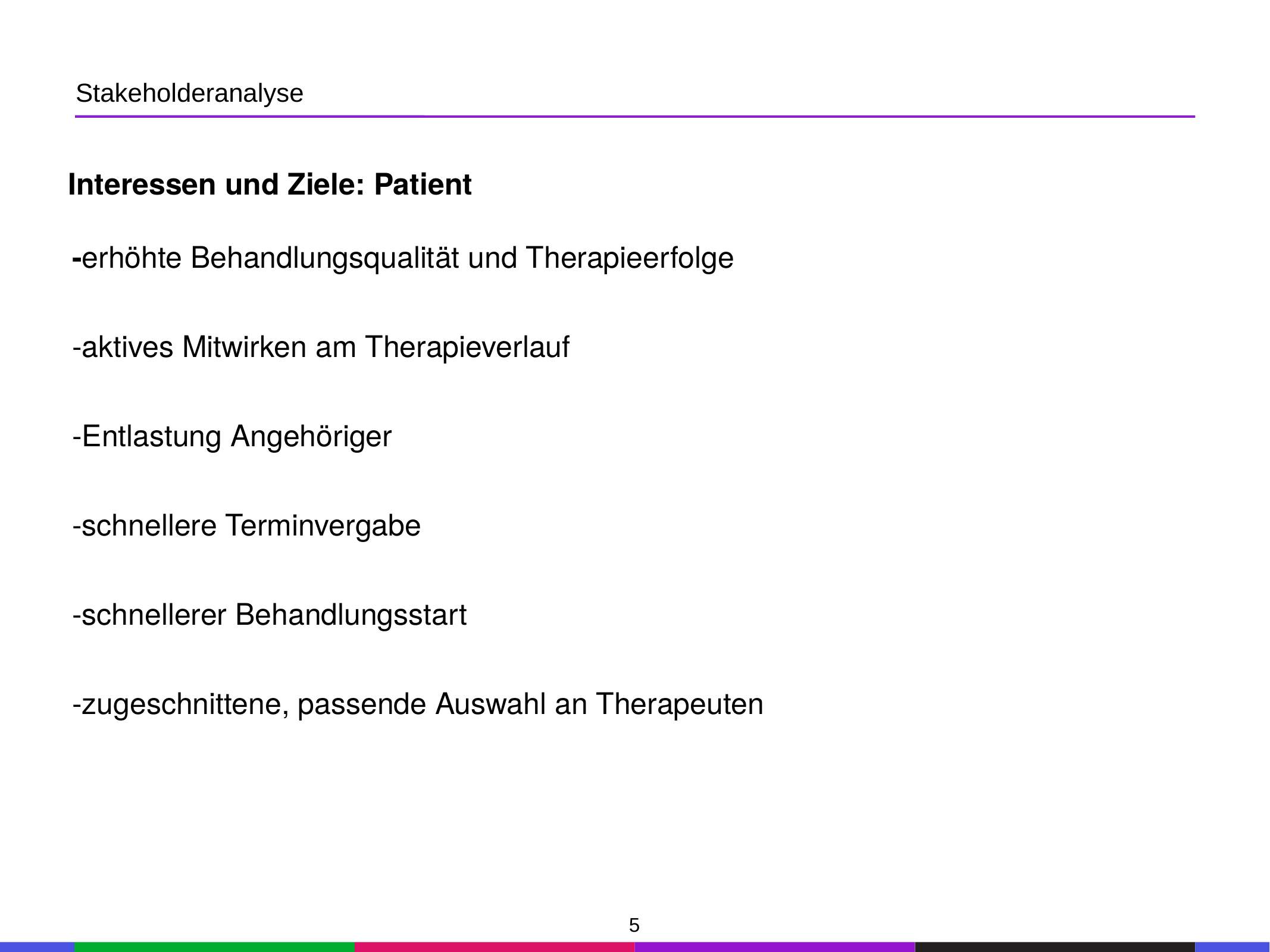

67
Stakeholderanalyse
53

-erhöhte Behandlungsqualität und Therapieerfolge
-aktives Mitwirken am Therapieverlauf
-Entlastung Angehöriger
-schnellere Terminvergabe
-schnellerer Behandlungsstart
-zugeschnittene, passende Auswahl an Therapeuten

21
Interessen und Ziele: Patient
53
21
53
21
53
21
53

21
53
21
53
21
53
21
53
5

133
21
133
21
133
21
133
21
133
21
133